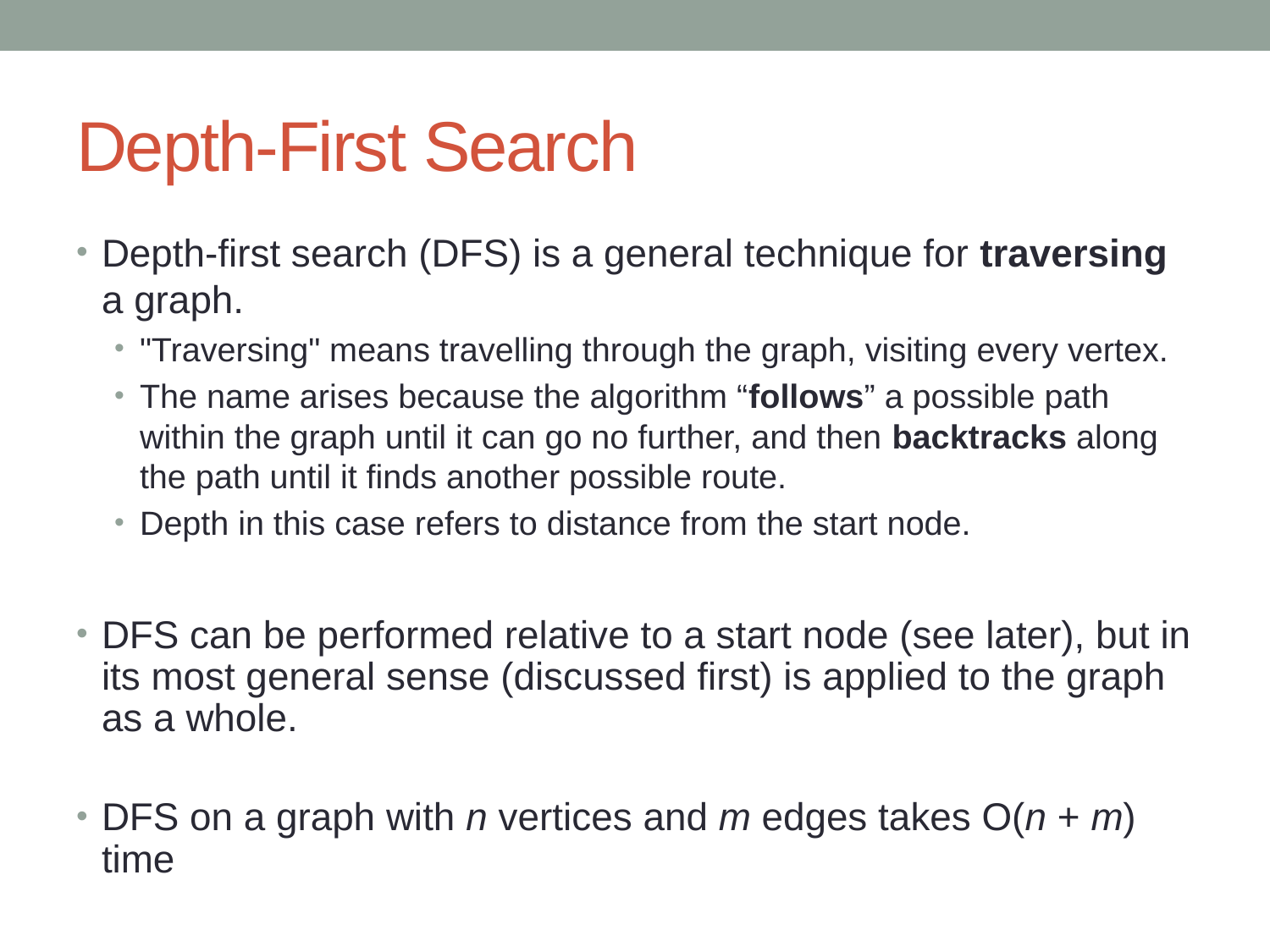

# Depth-First Search
Depth-first search (DFS) is a general technique for traversing a graph.
"Traversing" means travelling through the graph, visiting every vertex.
The name arises because the algorithm “follows” a possible path within the graph until it can go no further, and then backtracks along the path until it finds another possible route.
Depth in this case refers to distance from the start node.

DFS can be performed relative to a start node (see later), but in its most general sense (discussed first) is applied to the graph as a whole.

DFS on a graph with n vertices and m edges takes O(n + m) time